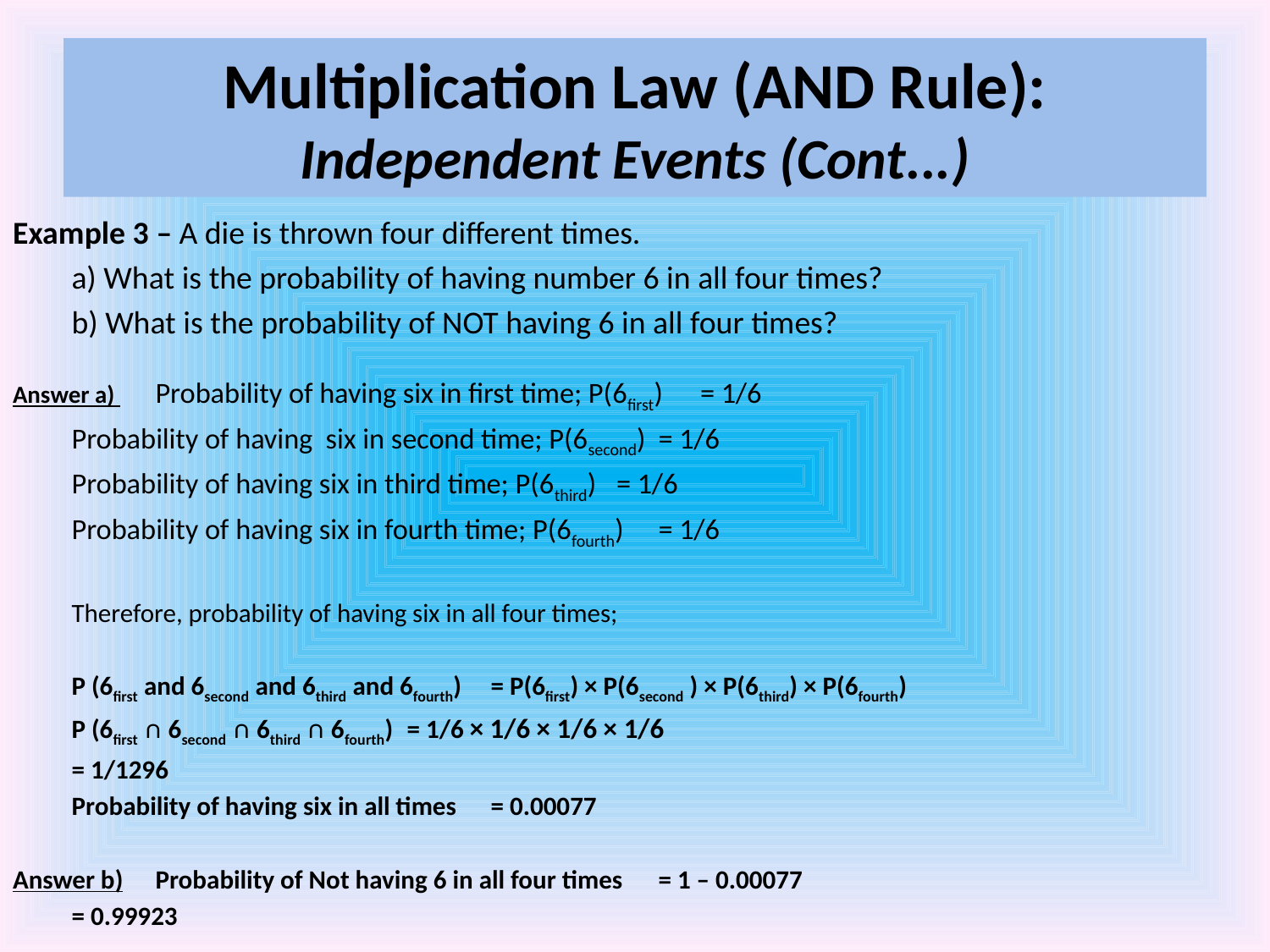

# Multiplication Law (AND Rule): Independent Events (Cont...)

Example 3 – A die is thrown four different times.
	a) What is the probability of having number 6 in all four times?
	b) What is the probability of NOT having 6 in all four times?

Answer a) 	Probability of having six in first time; P(6first) 		= 1/6
			Probability of having  six in second time; P(6second) 	= 1/6
			Probability of having six in third time; P(6third) 	= 1/6
			Probability of having six in fourth time; P(6fourth) 	= 1/6

	Therefore, probability of having six in all four times;

	P (6first and 6second and 6third and 6fourth) 	= P(6first) × P(6second ) × P(6third) × P(6fourth)
	P (6first ∩ 6second ∩ 6third ∩ 6fourth)  		= 1/6 × 1/6 × 1/6 × 1/6
						= 1/1296
	Probability of having six in all times	= 0.00077

Answer b)	Probability of Not having 6 in all four times 	= 1 – 0.00077
								= 0.99923